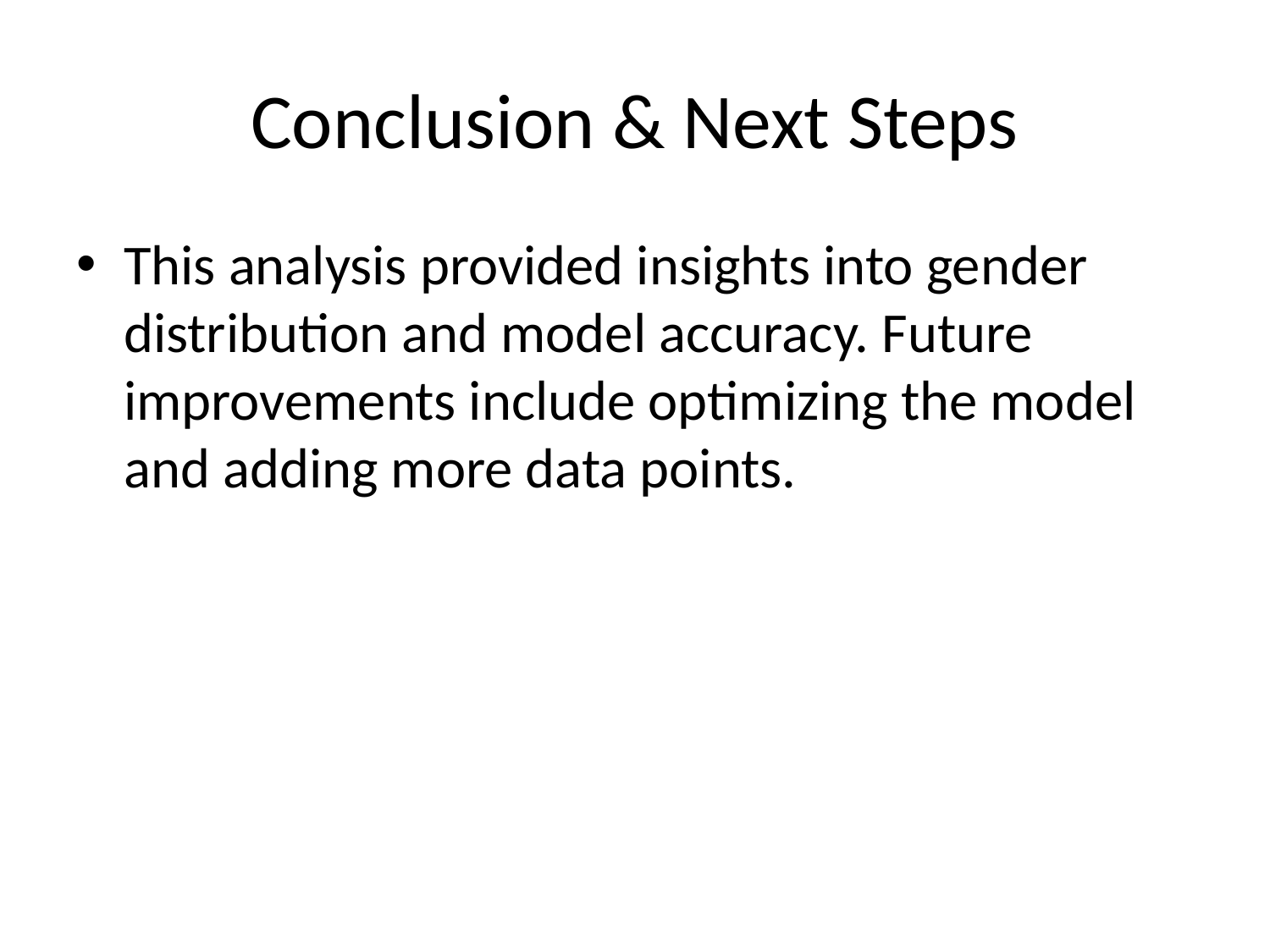

# Conclusion & Next Steps
This analysis provided insights into gender distribution and model accuracy. Future improvements include optimizing the model and adding more data points.